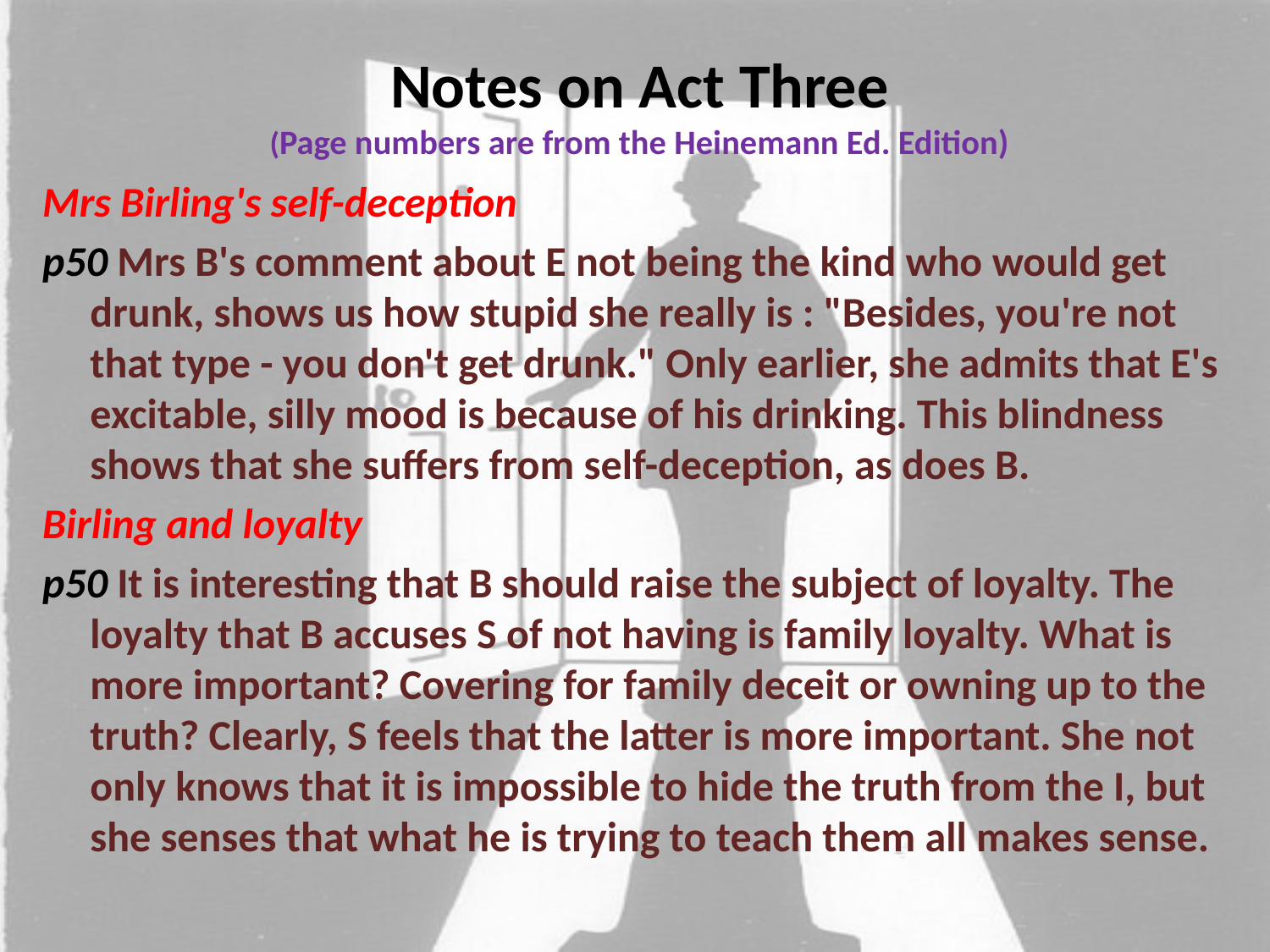

# Notes on Act Three (Page numbers are from the Heinemann Ed. Edition)
Mrs Birling's self-deception
p50 Mrs B's comment about E not being the kind who would get drunk, shows us how stupid she really is : "Besides, you're not that type - you don't get drunk." Only earlier, she admits that E's excitable, silly mood is because of his drinking. This blindness shows that she suffers from self-deception, as does B.
Birling and loyalty
p50 It is interesting that B should raise the subject of loyalty. The loyalty that B accuses S of not having is family loyalty. What is more important? Covering for family deceit or owning up to the truth? Clearly, S feels that the latter is more important. She not only knows that it is impossible to hide the truth from the I, but she senses that what he is trying to teach them all makes sense.